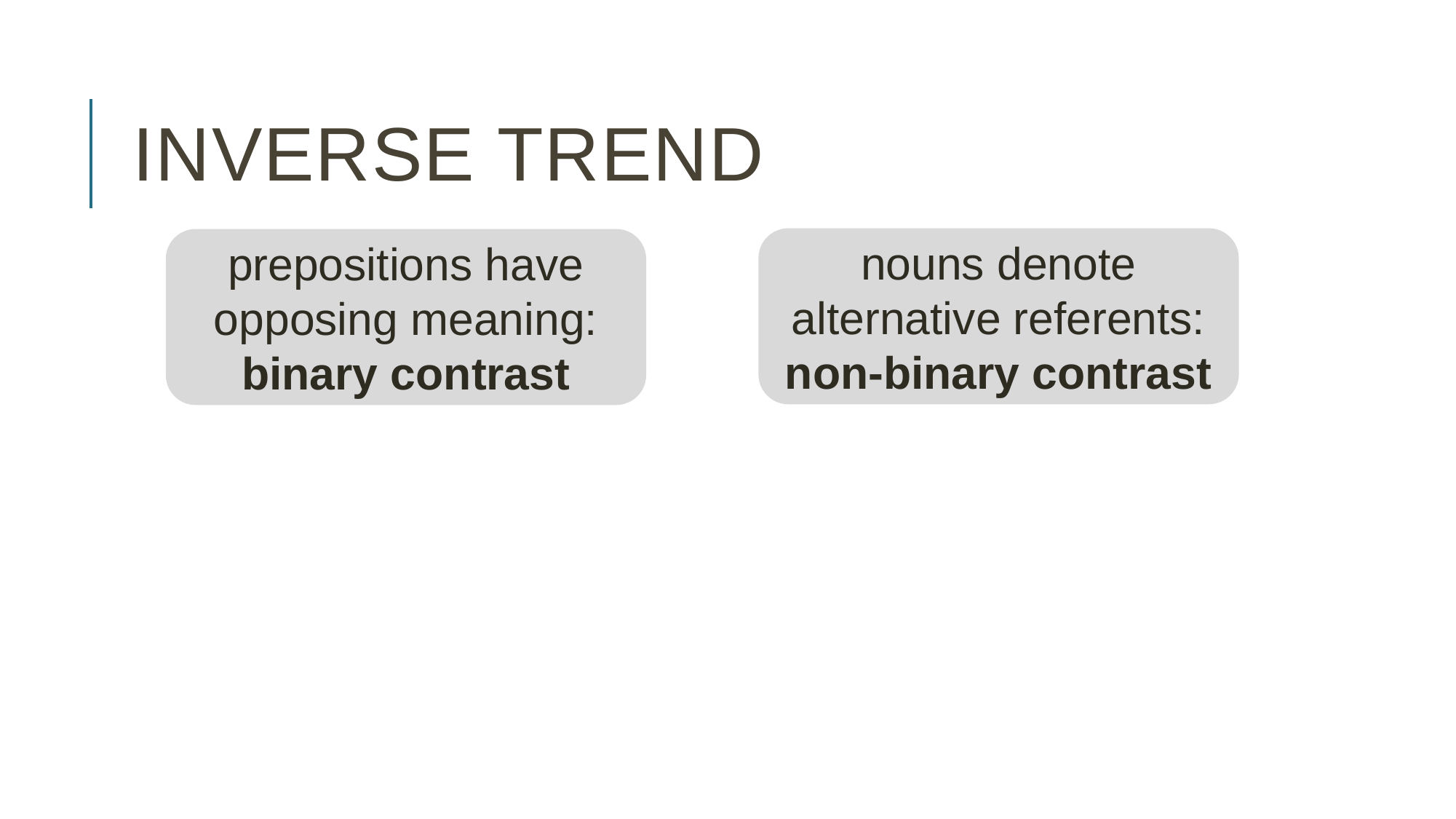

# Inverse Trend
nouns denote alternative referents:
non-binary contrast
prepositions have opposing meaning:
binary contrast